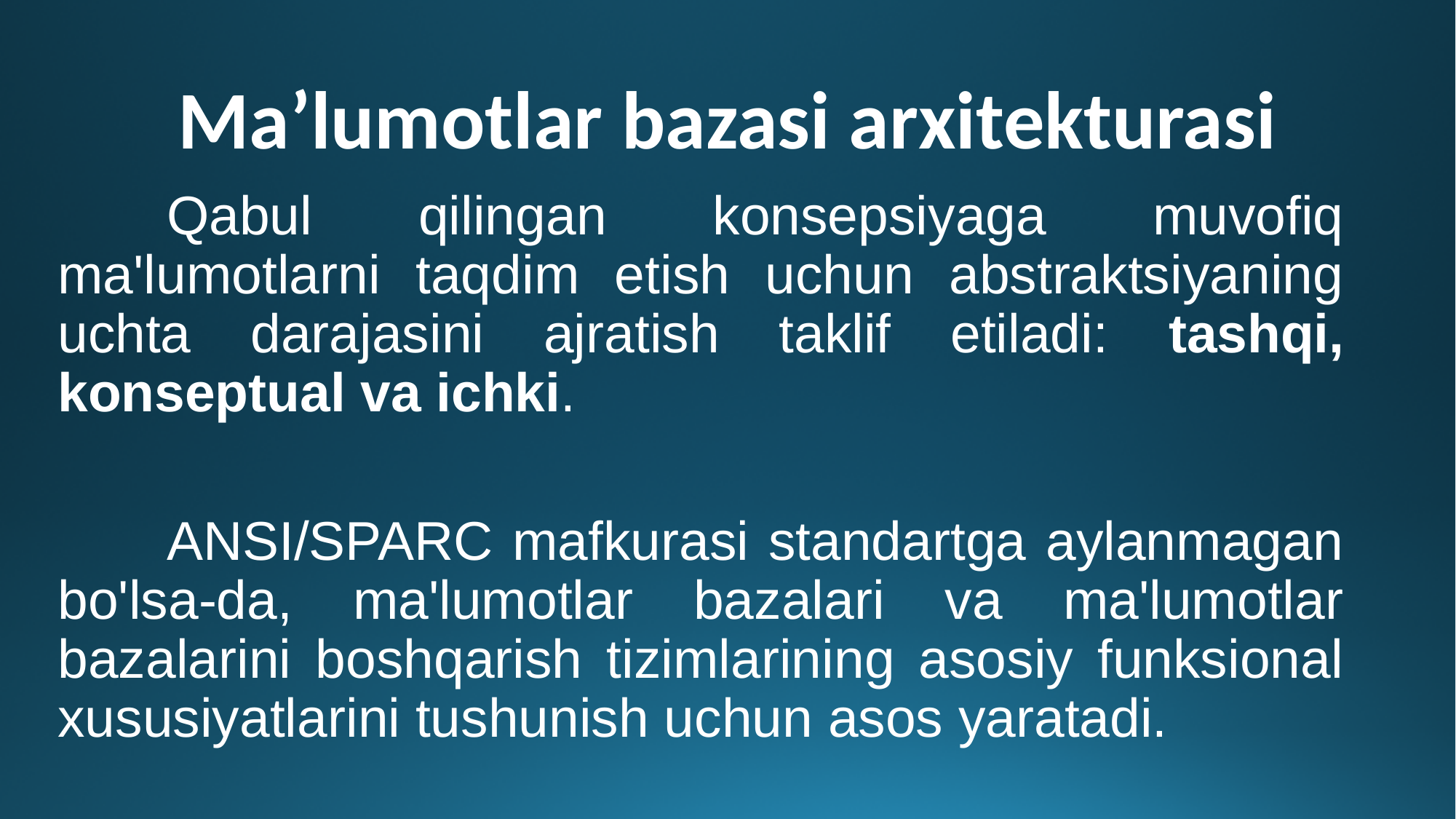

# Ma’lumotlar bazasi arxitekturasi
	Qabul qilingan konsepsiyaga muvofiq ma'lumotlarni taqdim etish uchun abstraktsiyaning uchta darajasini ajratish taklif etiladi: tashqi, konseptual va ichki.

	ANSI/SPARC mafkurasi standartga aylanmagan bo'lsa-da, ma'lumotlar bazalari va ma'lumotlar bazalarini boshqarish tizimlarining asosiy funksional xususiyatlarini tushunish uchun asos yaratadi.